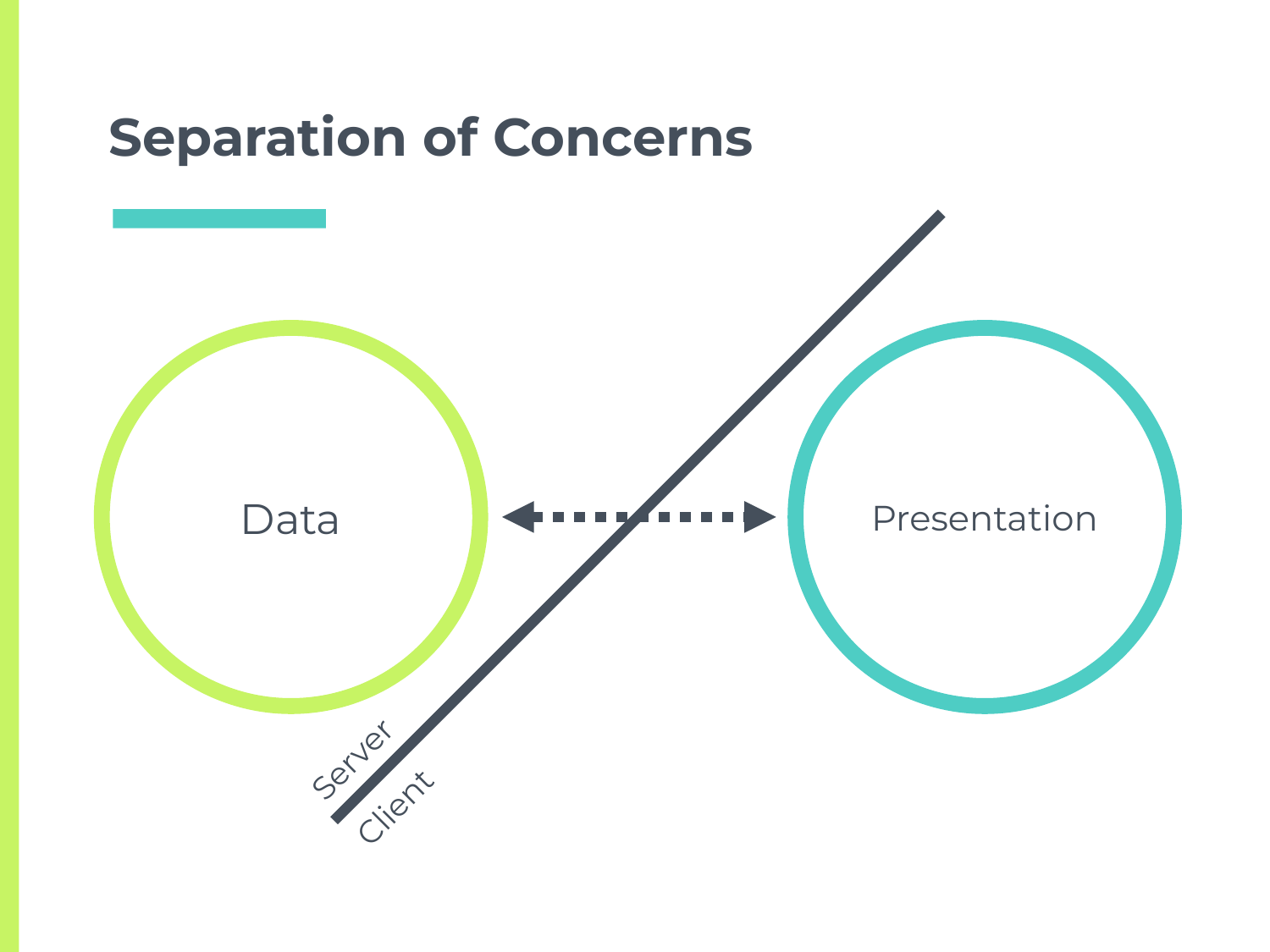

# Separation of Concerns
Data
Presentation
Server
Client